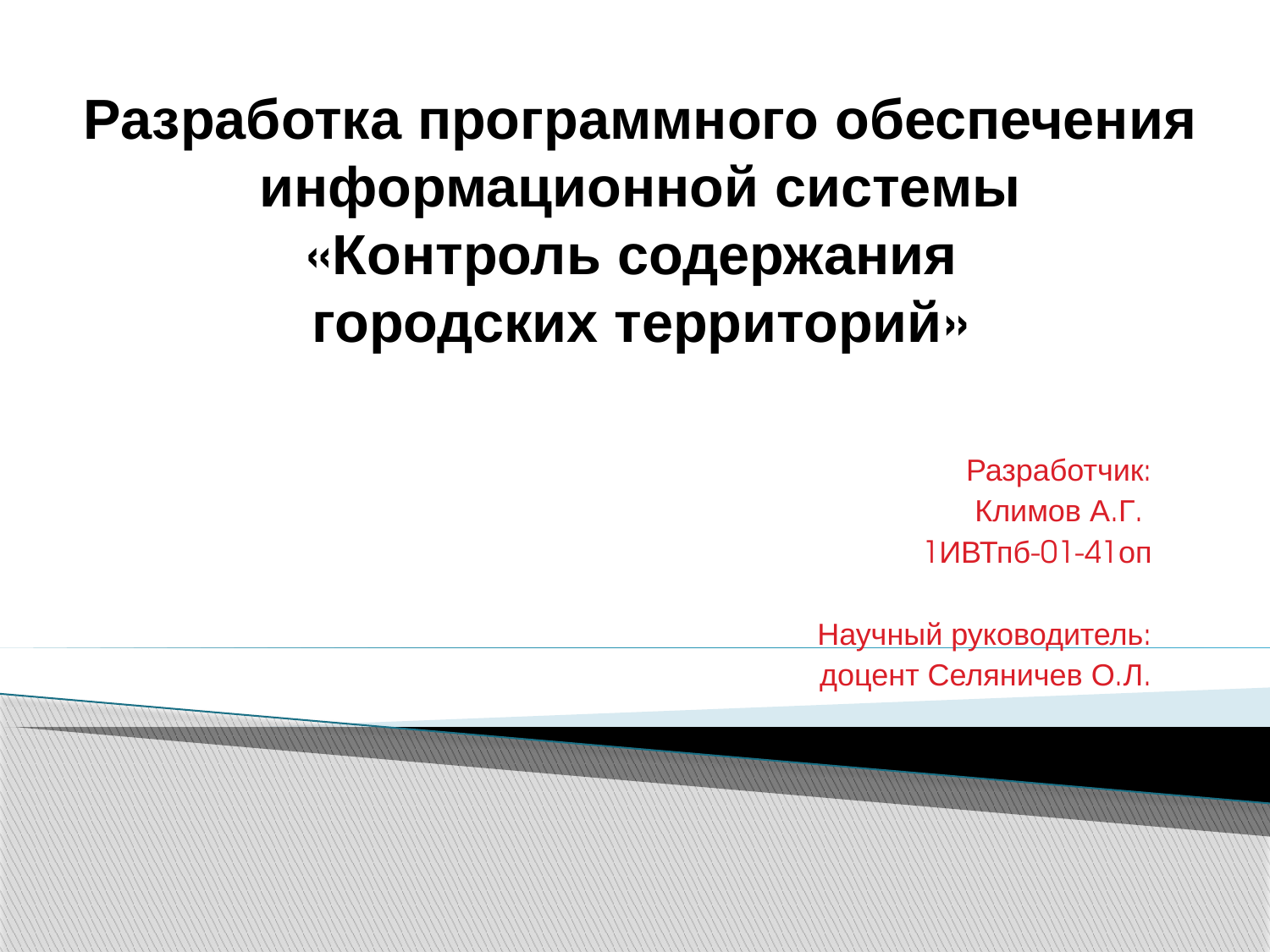

# Разработка программного обеспечения информационной системы «Контроль содержания городских территорий»
Разработчик:
Климов А.Г.
1ИВТпб-01-41оп

Научный руководитель:
доцент Селяничев О.Л.